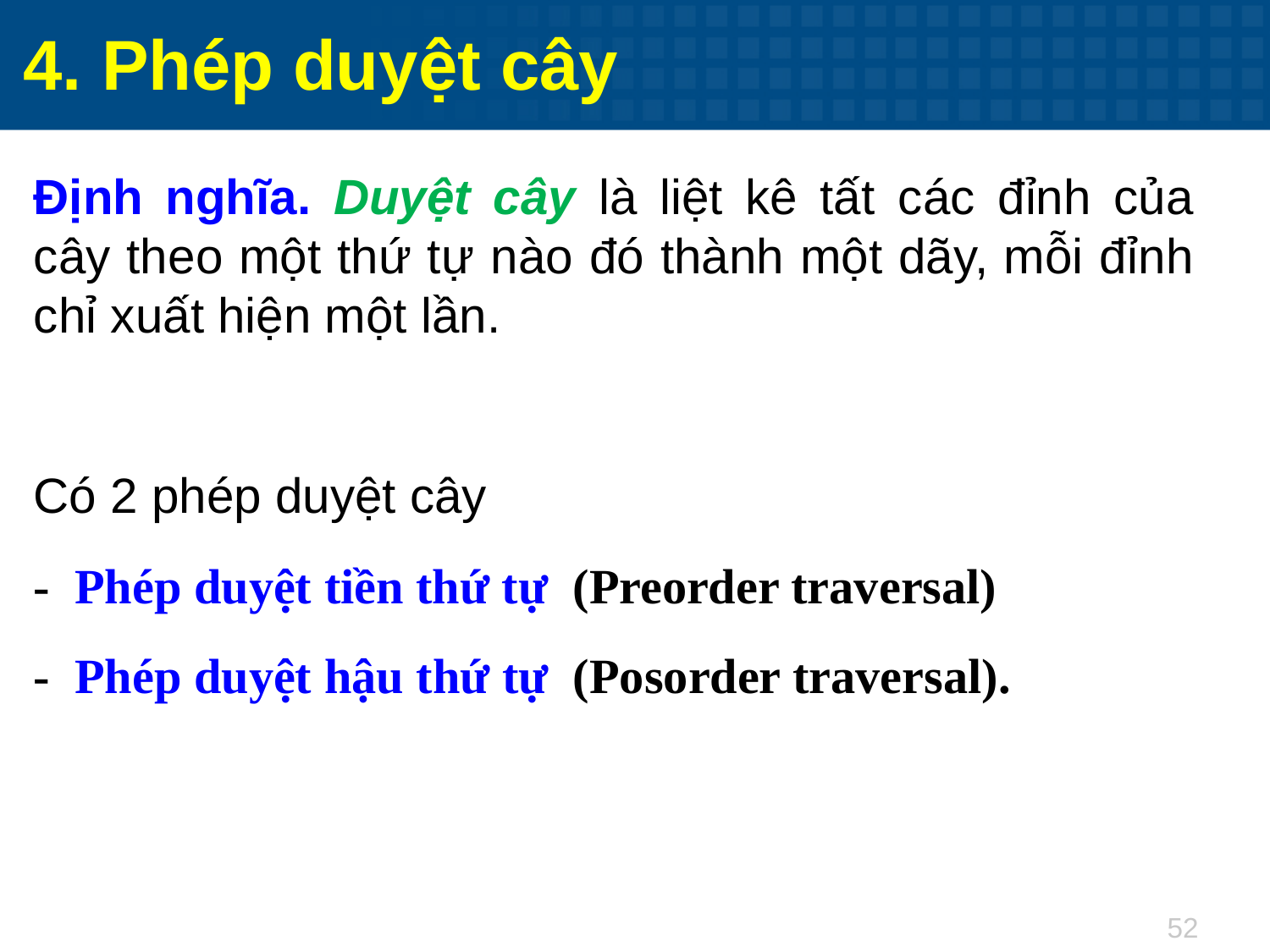

4. Phép duyệt cây
Định nghĩa. Duyệt cây là liệt kê tất các đỉnh của cây theo một thứ tự nào đó thành một dãy, mỗi đỉnh chỉ xuất hiện một lần.

Có 2 phép duyệt cây
-  Phép duyệt tiền thứ tự  (Preorder traversal)
-  Phép duyệt hậu thứ tự  (Posorder traversal).

52